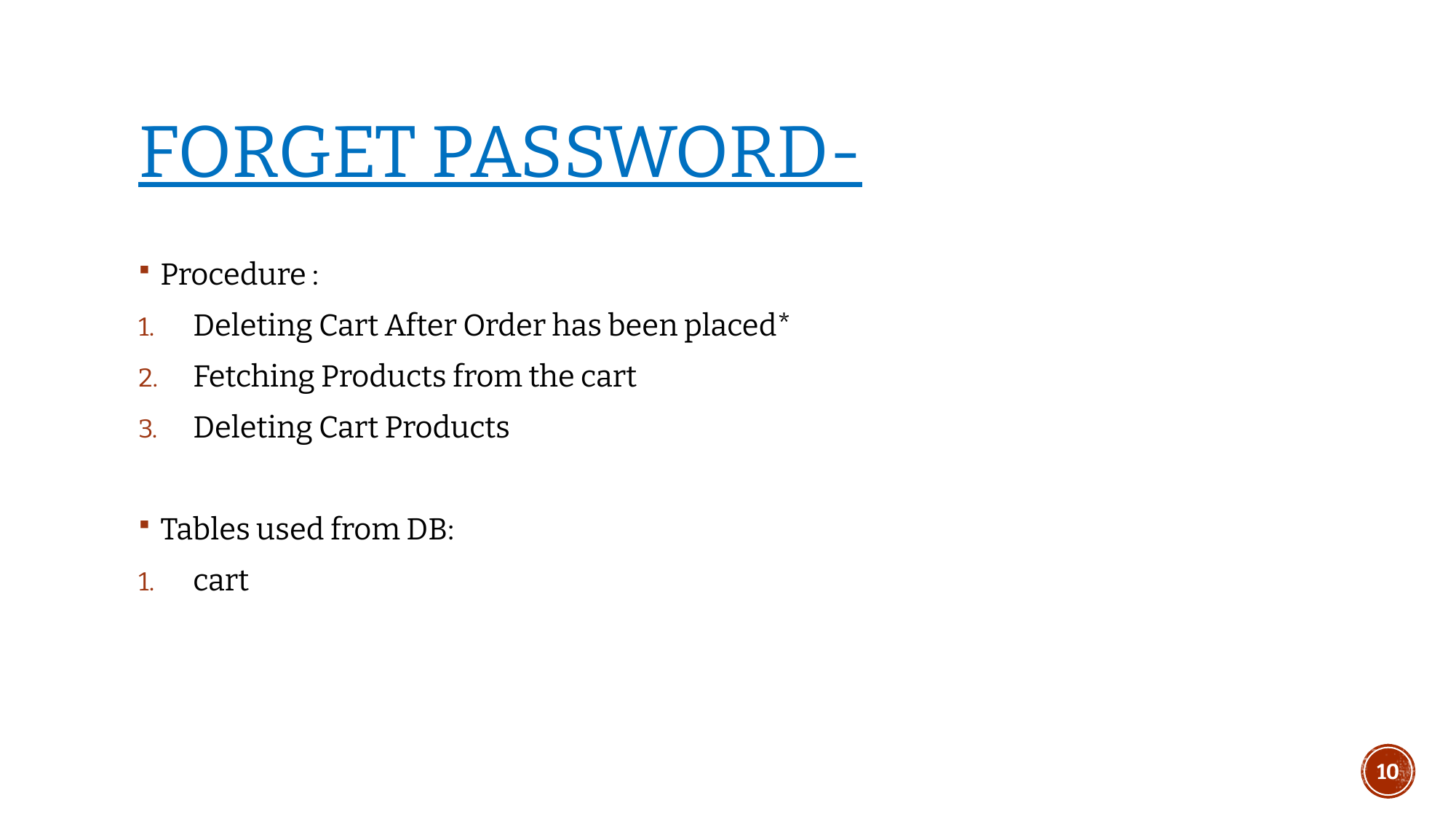

# Forget password-
Procedure :
Deleting Cart After Order has been placed*
Fetching Products from the cart
Deleting Cart Products

Tables used from DB:
cart
10